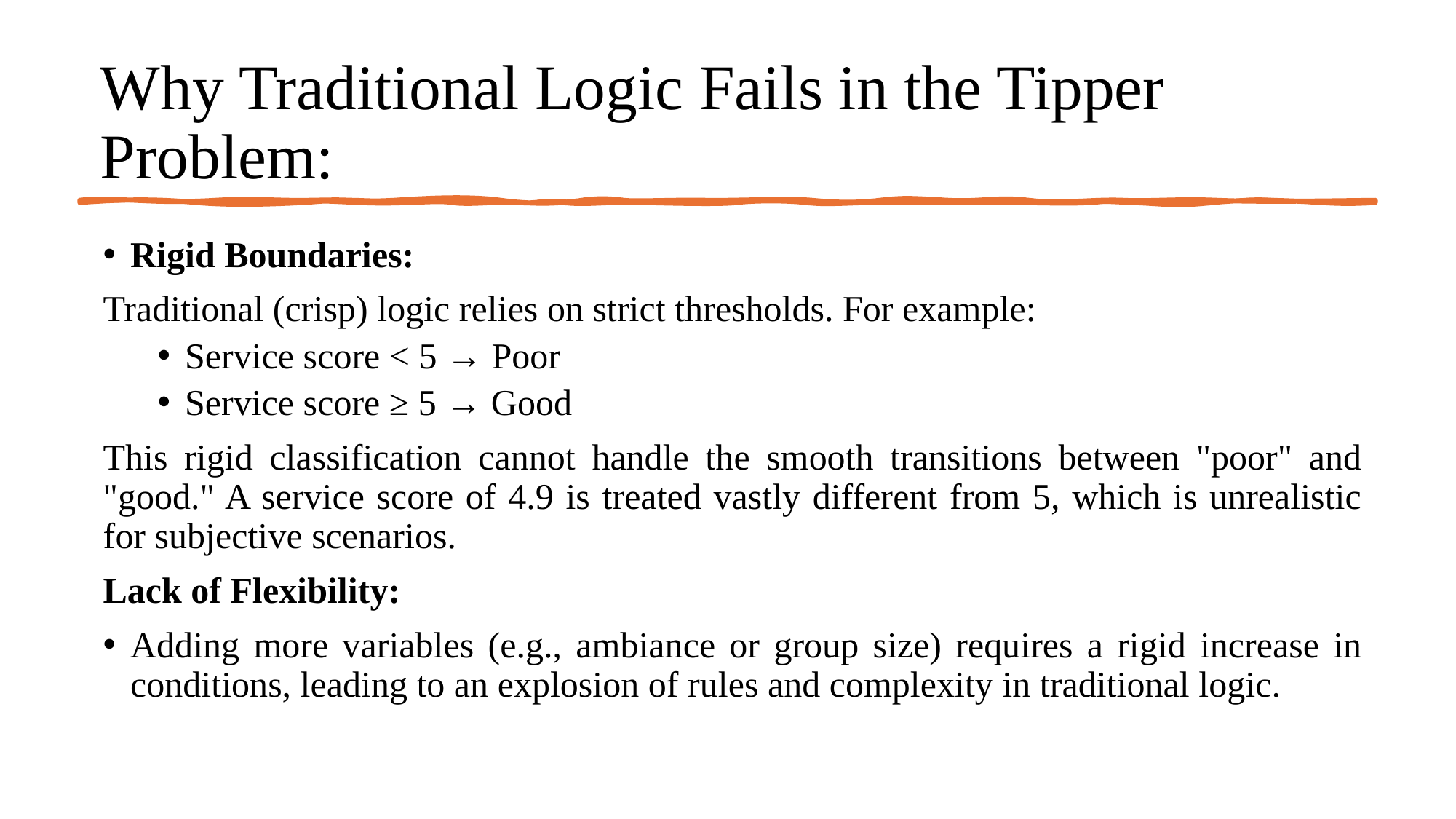

# Why Traditional Logic Fails in the Tipper Problem:

Rigid Boundaries:
Traditional (crisp) logic relies on strict thresholds. For example:
Service score < 5 → Poor
Service score ≥ 5 → Good
This rigid classification cannot handle the smooth transitions between "poor" and "good." A service score of 4.9 is treated vastly different from 5, which is unrealistic for subjective scenarios.
Lack of Flexibility:
Adding more variables (e.g., ambiance or group size) requires a rigid increase in conditions, leading to an explosion of rules and complexity in traditional logic.